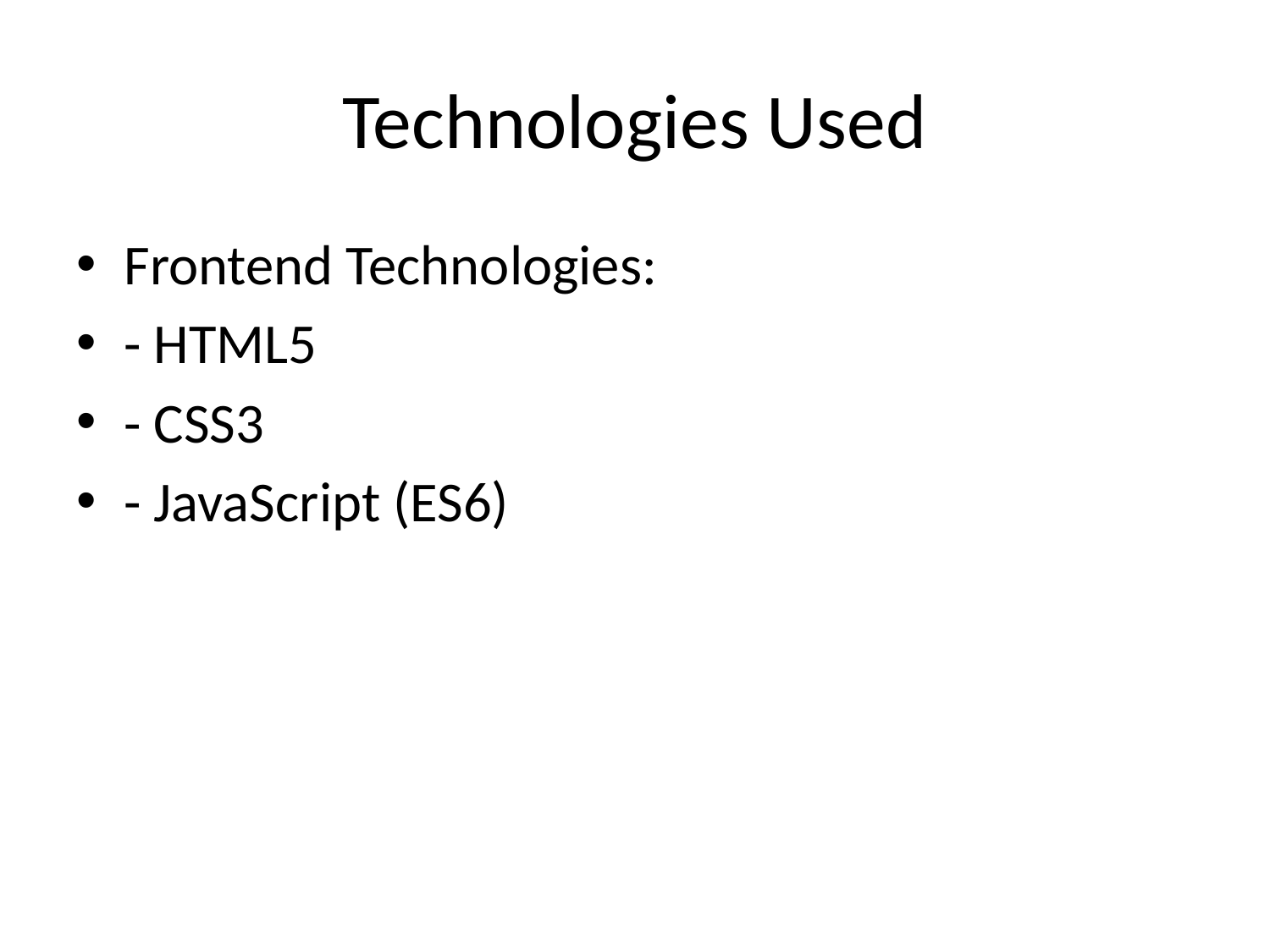

# Technologies Used
Frontend Technologies:
- HTML5
- CSS3
- JavaScript (ES6)